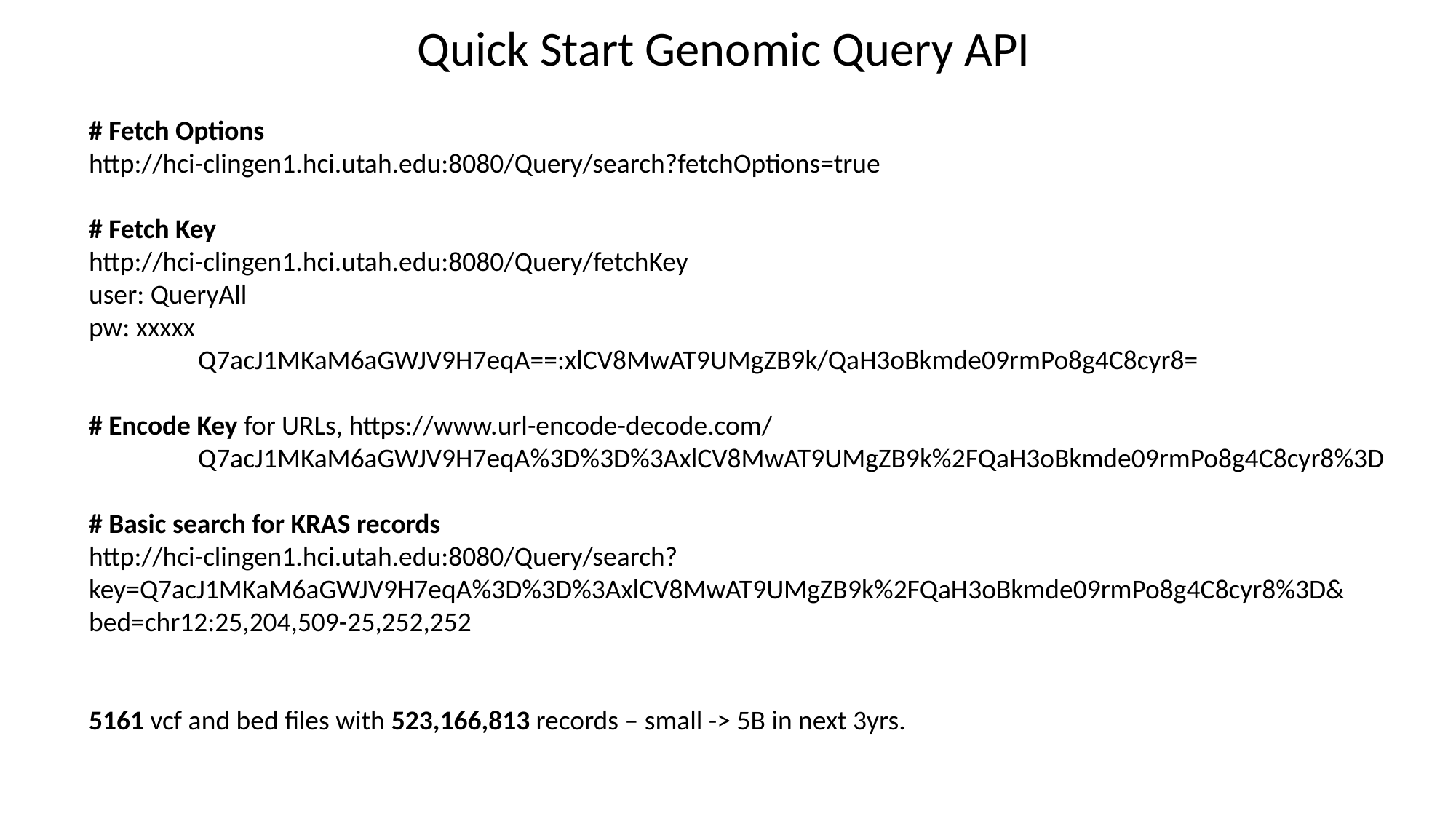

# Quick Start Genomic Query API
# Fetch Options
http://hci-clingen1.hci.utah.edu:8080/Query/search?fetchOptions=true

# Fetch Key
http://hci-clingen1.hci.utah.edu:8080/Query/fetchKey
user: QueryAll
pw: xxxxx
	Q7acJ1MKaM6aGWJV9H7eqA==:xlCV8MwAT9UMgZB9k/QaH3oBkmde09rmPo8g4C8cyr8=

# Encode Key for URLs, https://www.url-encode-decode.com/
	Q7acJ1MKaM6aGWJV9H7eqA%3D%3D%3AxlCV8MwAT9UMgZB9k%2FQaH3oBkmde09rmPo8g4C8cyr8%3D

# Basic search for KRAS records
http://hci-clingen1.hci.utah.edu:8080/Query/search?
key=Q7acJ1MKaM6aGWJV9H7eqA%3D%3D%3AxlCV8MwAT9UMgZB9k%2FQaH3oBkmde09rmPo8g4C8cyr8%3D&
bed=chr12:25,204,509-25,252,252

5161 vcf and bed files with 523,166,813 records – small -> 5B in next 3yrs.